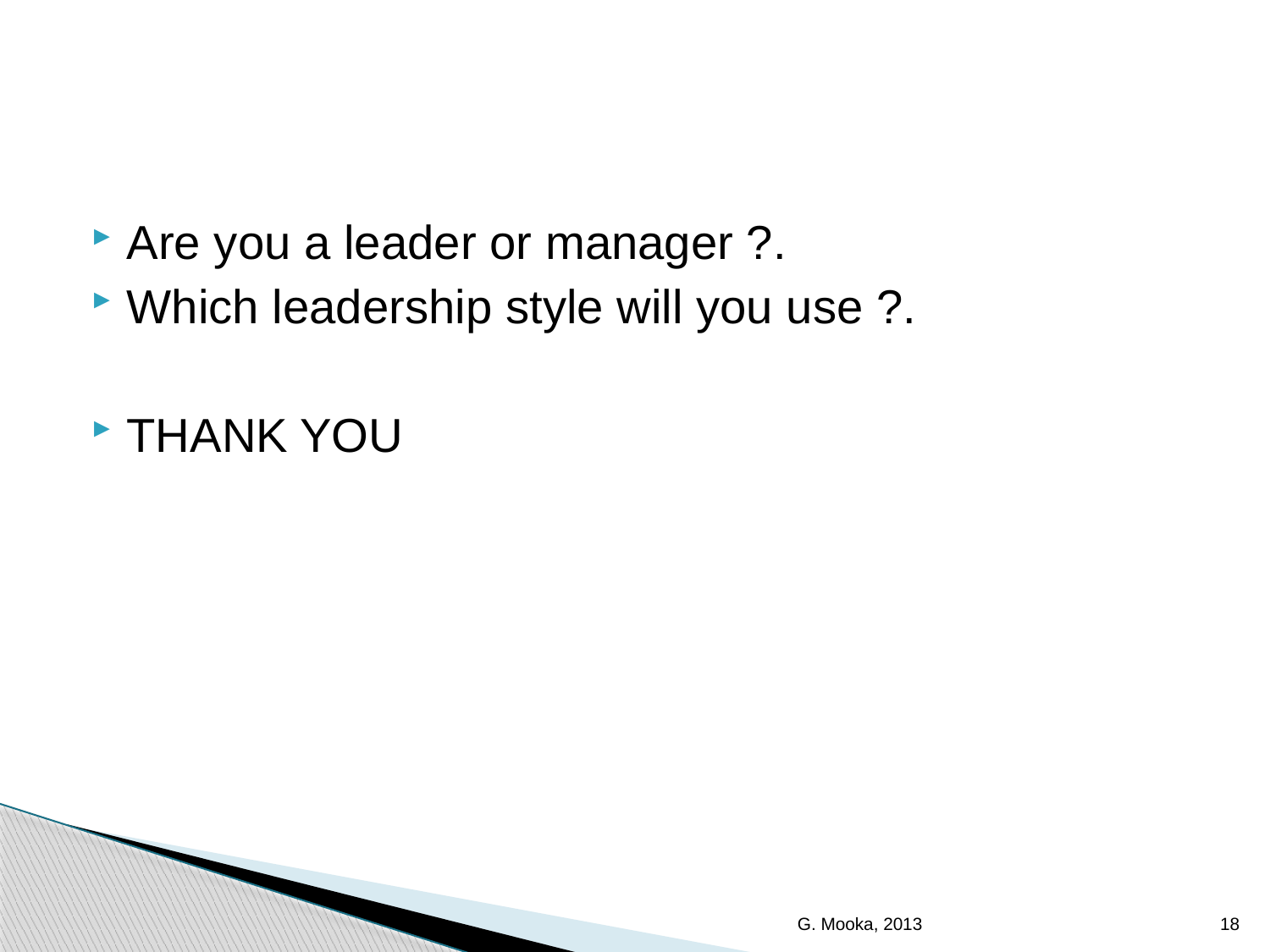

#
Are you a leader or manager ?.
Which leadership style will you use ?.

THANK YOU
G. Mooka, 2013
18